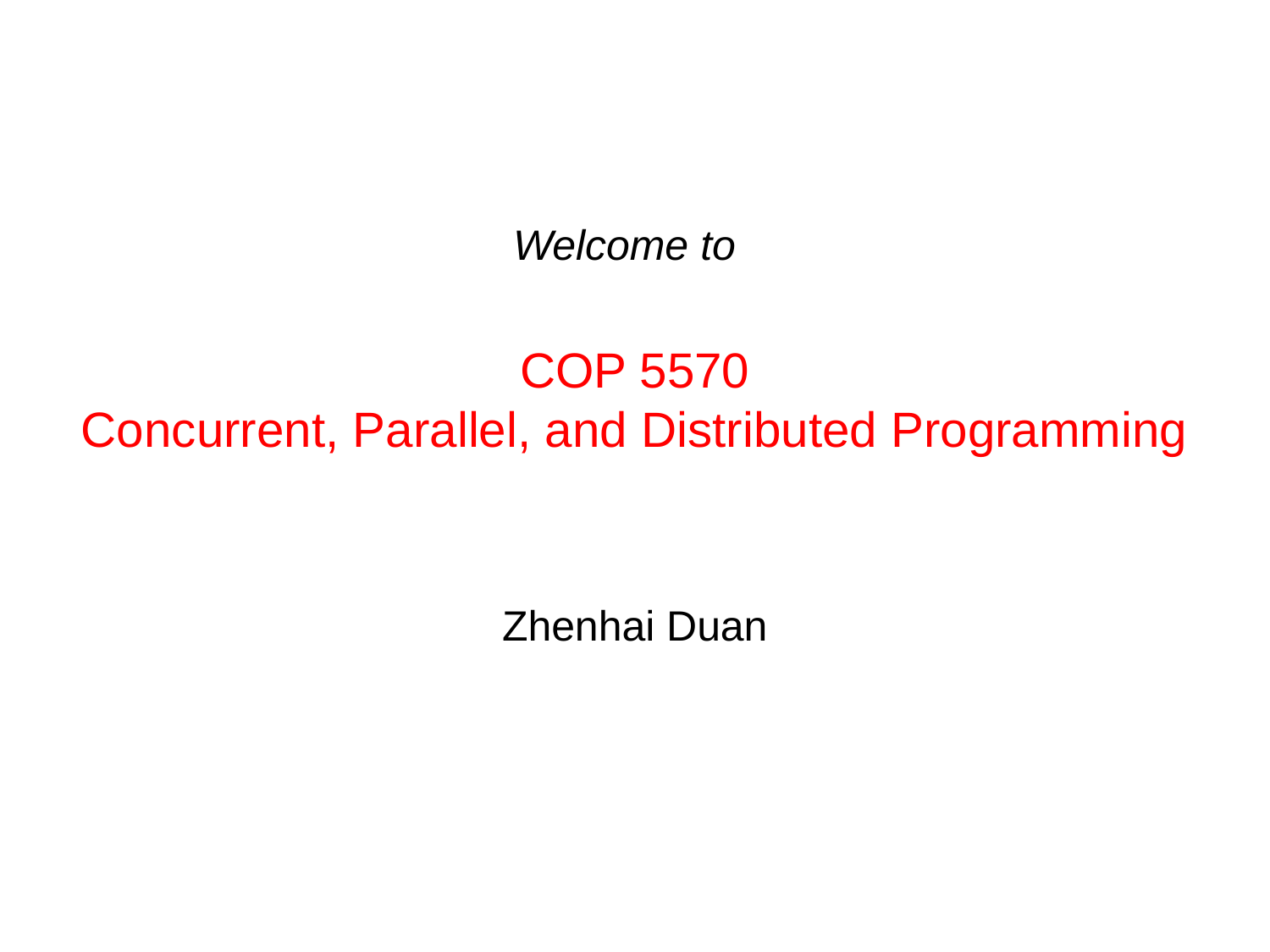

Welcome to
# COP 5570 Concurrent, Parallel, and Distributed Programming
Zhenhai Duan